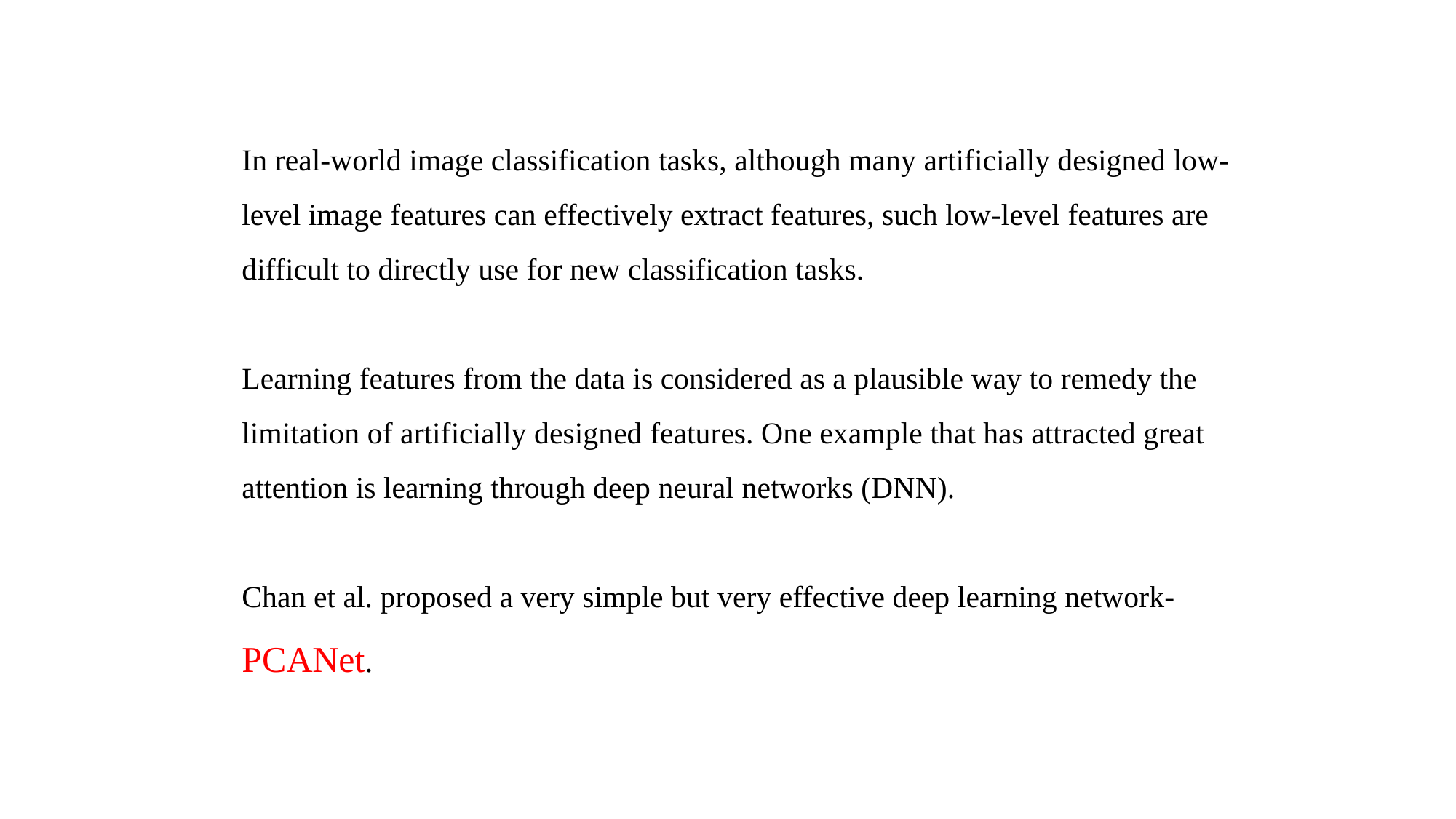

In real-world image classification tasks, although many artificially designed low-level image features can effectively extract features, such low-level features are difficult to directly use for new classification tasks.

Learning features from the data is considered as a plausible way to remedy the limitation of artificially designed features. One example that has attracted great attention is learning through deep neural networks (DNN).

Chan et al. proposed a very simple but very effective deep learning network-PCANet.